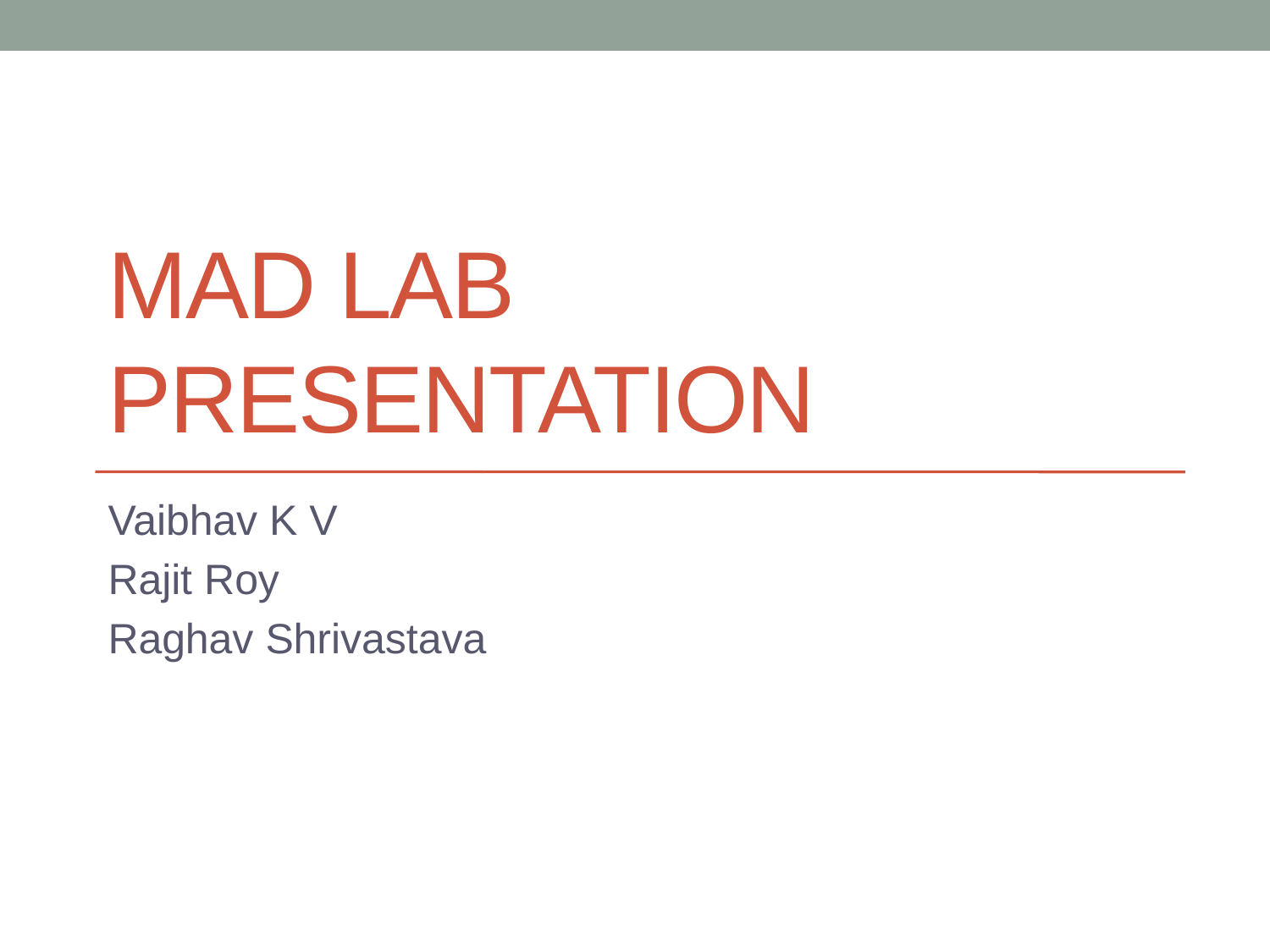

# MAD Lab presentation
Vaibhav K V
Rajit Roy
Raghav Shrivastava